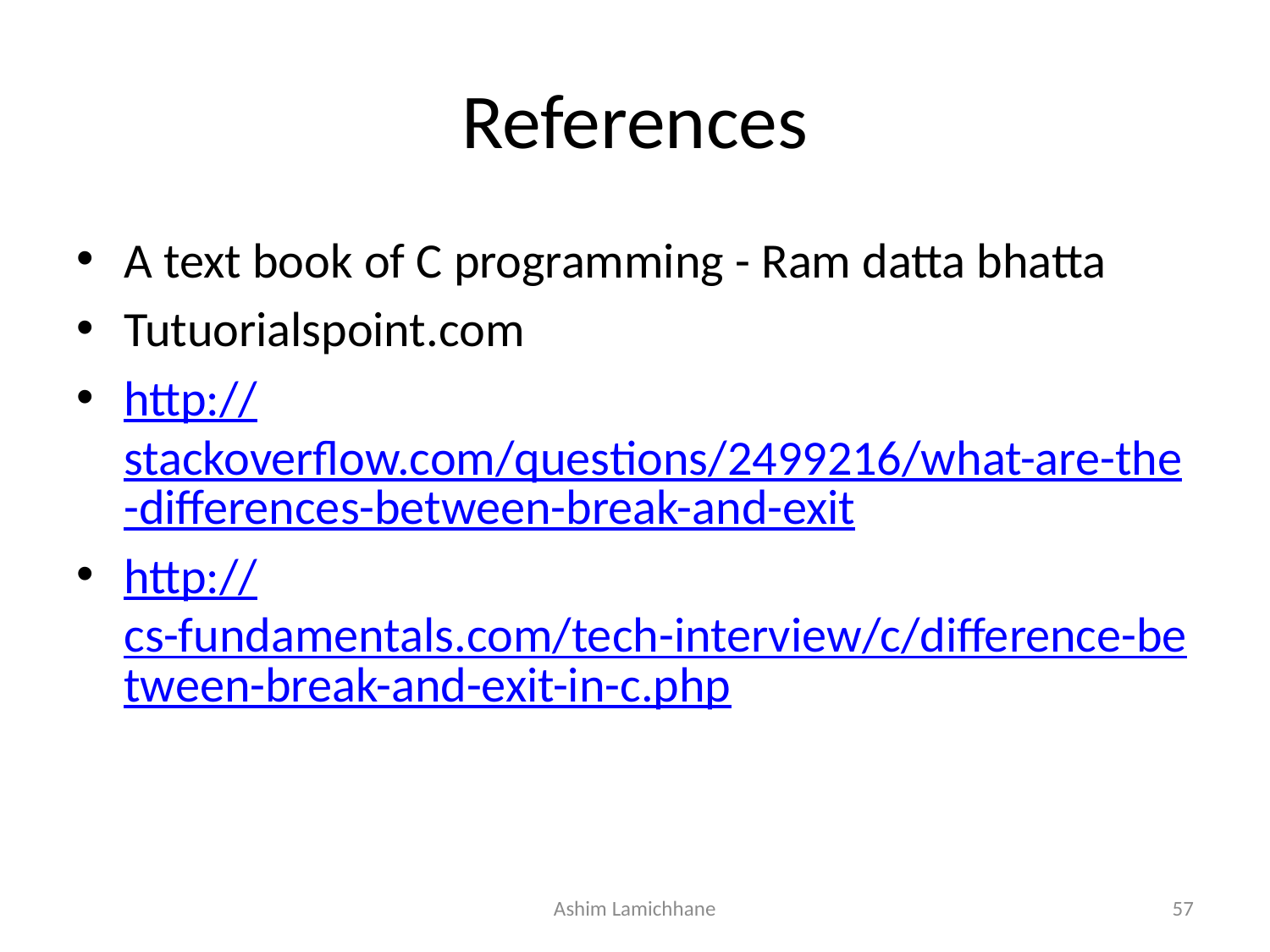

# References
A text book of C programming - Ram datta bhatta
Tutuorialspoint.com
http://stackoverflow.com/questions/2499216/what-are-the-differences-between-break-and-exit
http://cs-fundamentals.com/tech-interview/c/difference-between-break-and-exit-in-c.php

Ashim Lamichhane
57